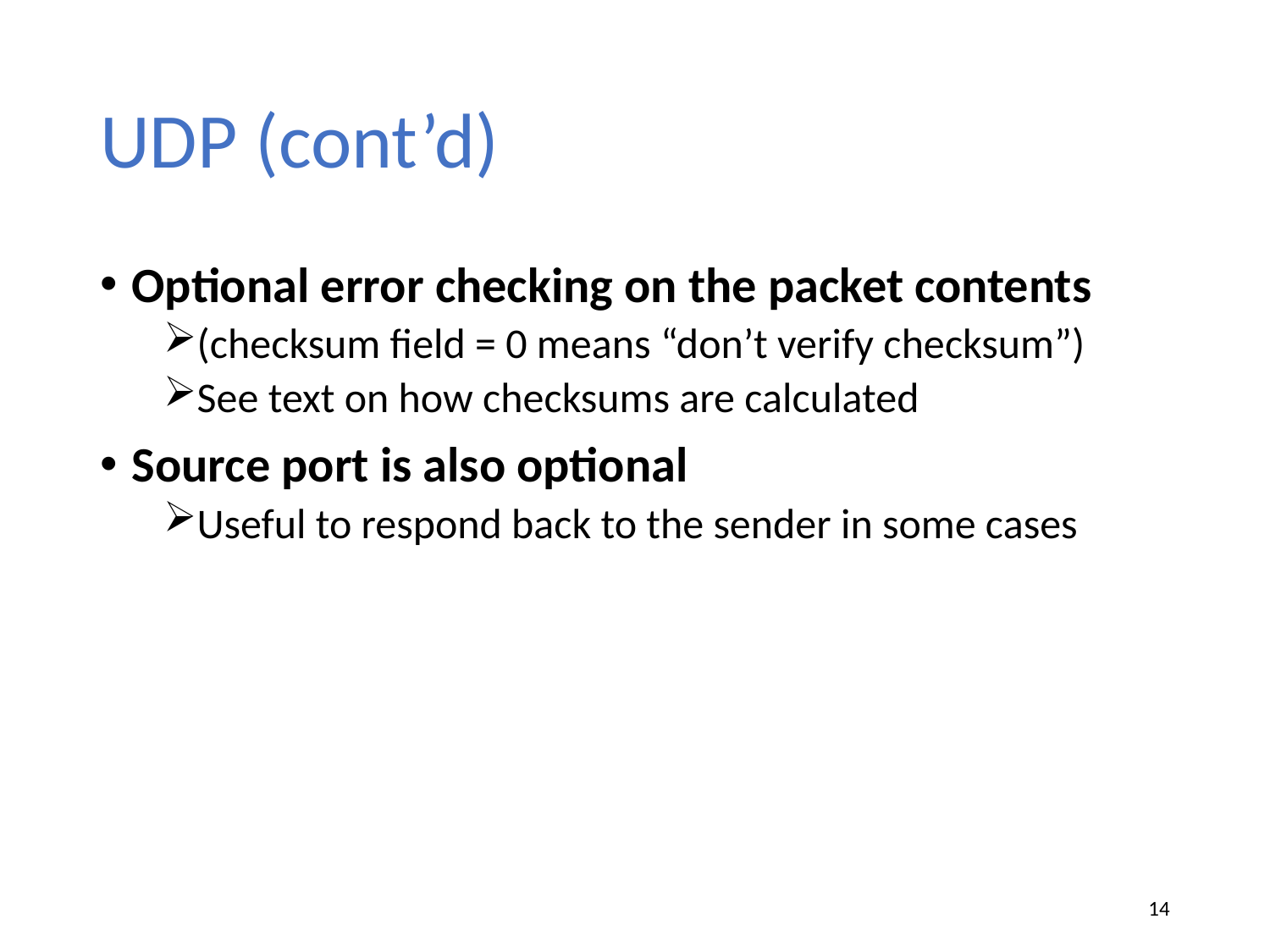

# UDP (cont’d)
Optional error checking on the packet contents
(checksum field = 0 means “don’t verify checksum”)
See text on how checksums are calculated
Source port is also optional
Useful to respond back to the sender in some cases
14